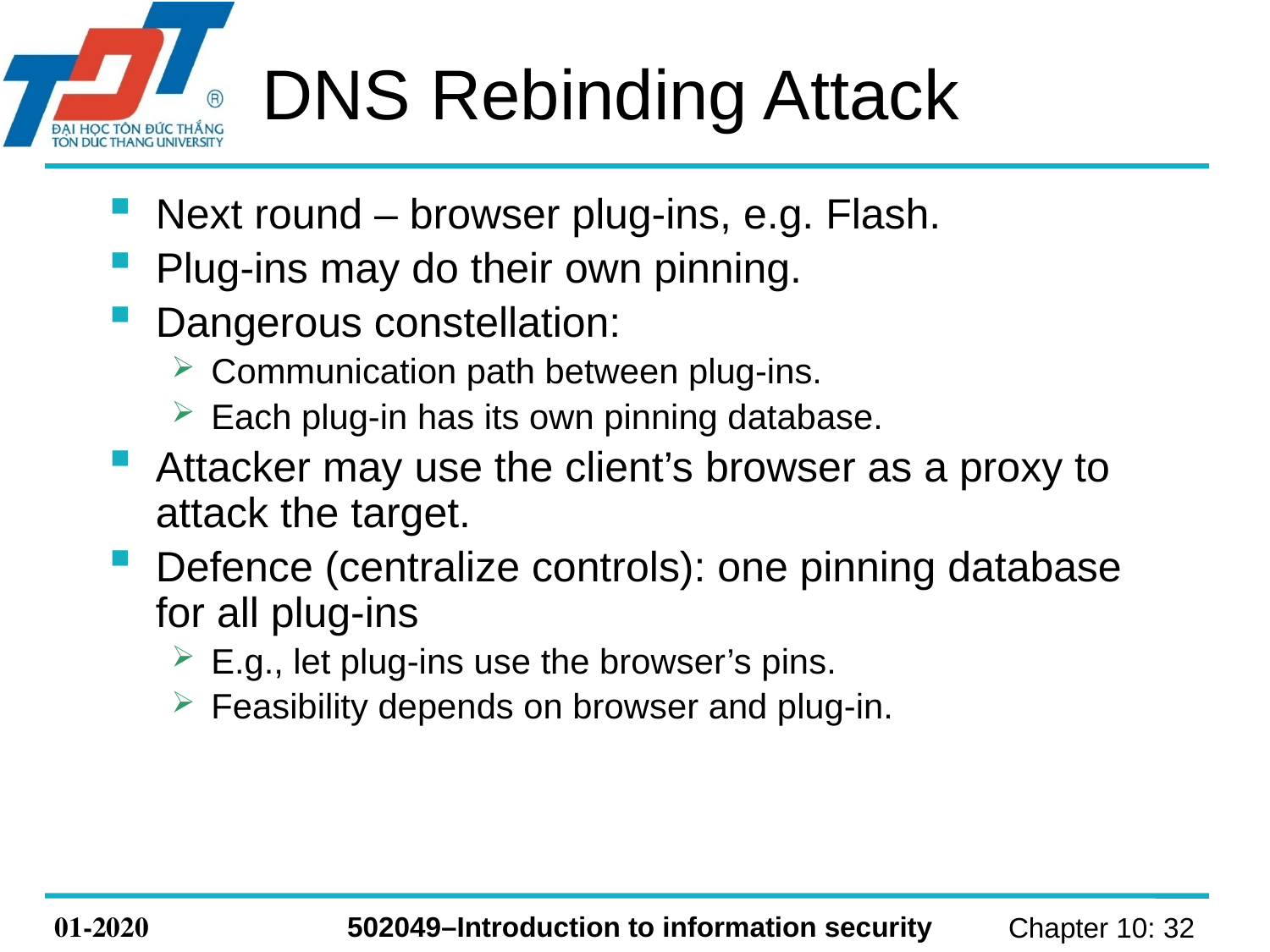

# DNS Rebinding Attack
Next round – browser plug-ins, e.g. Flash.
Plug-ins may do their own pinning.
Dangerous constellation:
Communication path between plug-ins.
Each plug-in has its own pinning database.
Attacker may use the client’s browser as a proxy to attack the target.
Defence (centralize controls): one pinning database for all plug-ins
E.g., let plug-ins use the browser’s pins.
Feasibility depends on browser and plug-in.